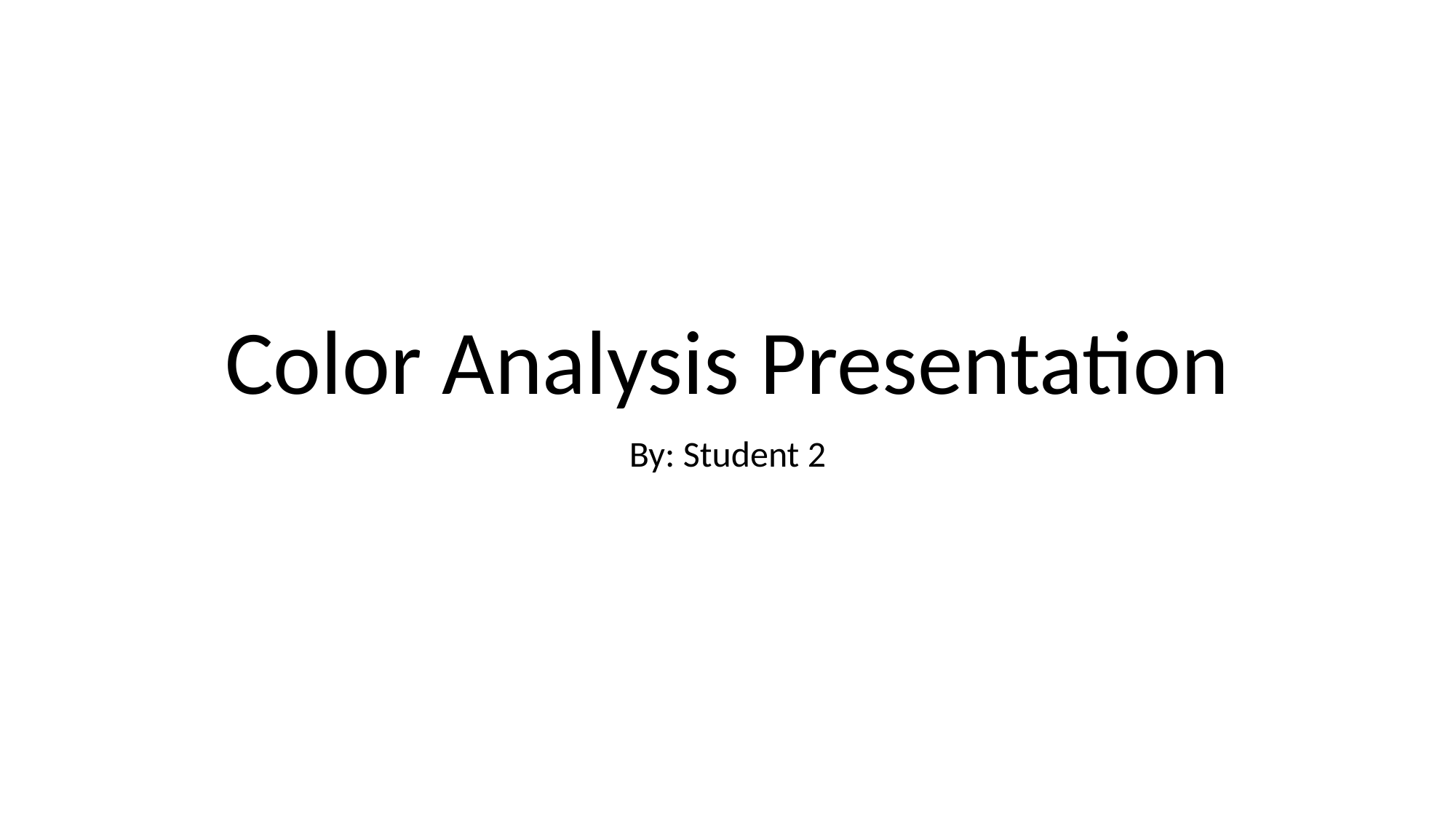

# Color Analysis Presentation
By: Student 2